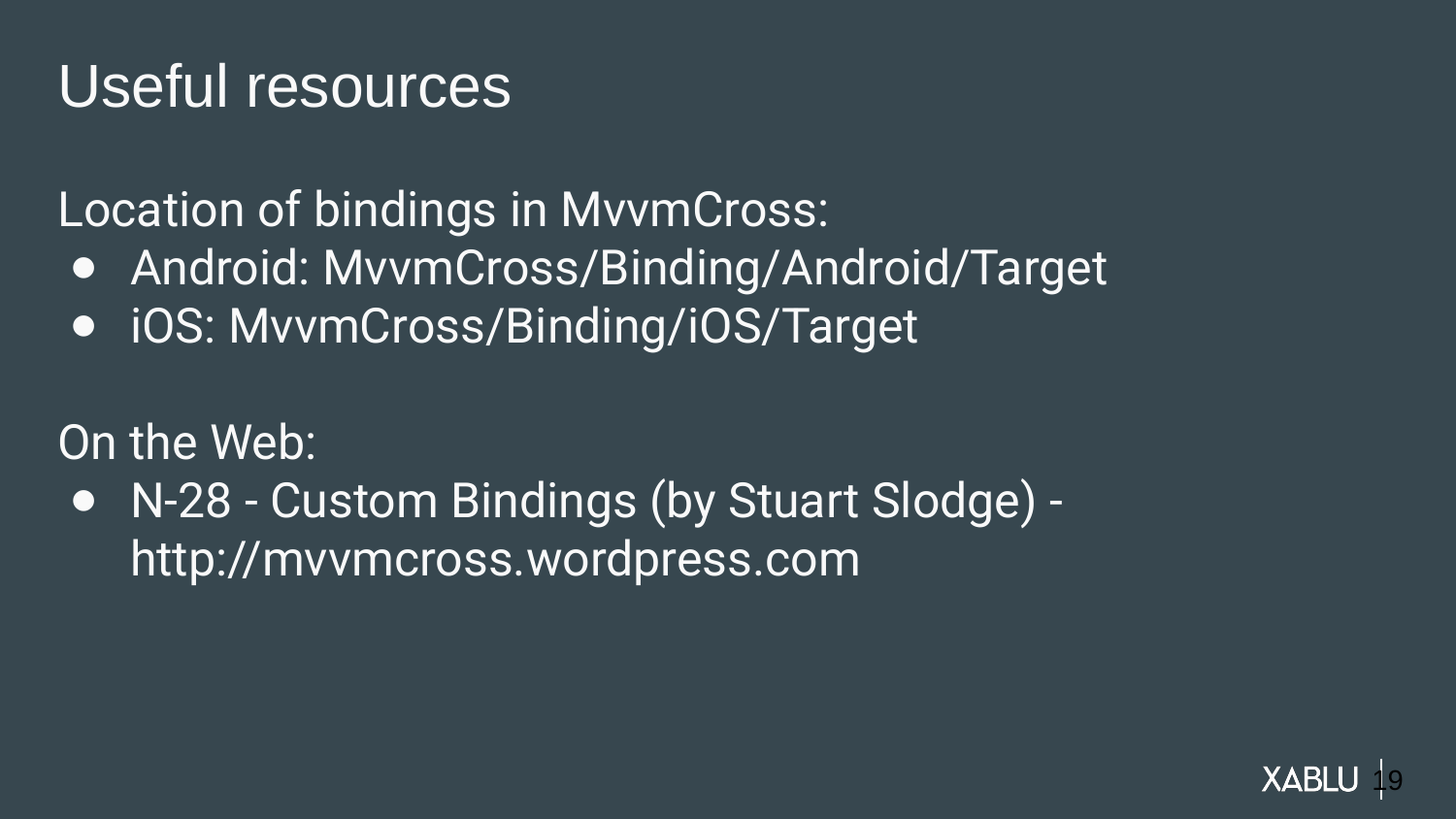

Useful resources

Location of bindings in MvvmCross:
Android: MvvmCross/Binding/Android/Target
iOS: MvvmCross/Binding/iOS/Target

On the Web:
N-28 - Custom Bindings (by Stuart Slodge) - http://mvvmcross.wordpress.com

19